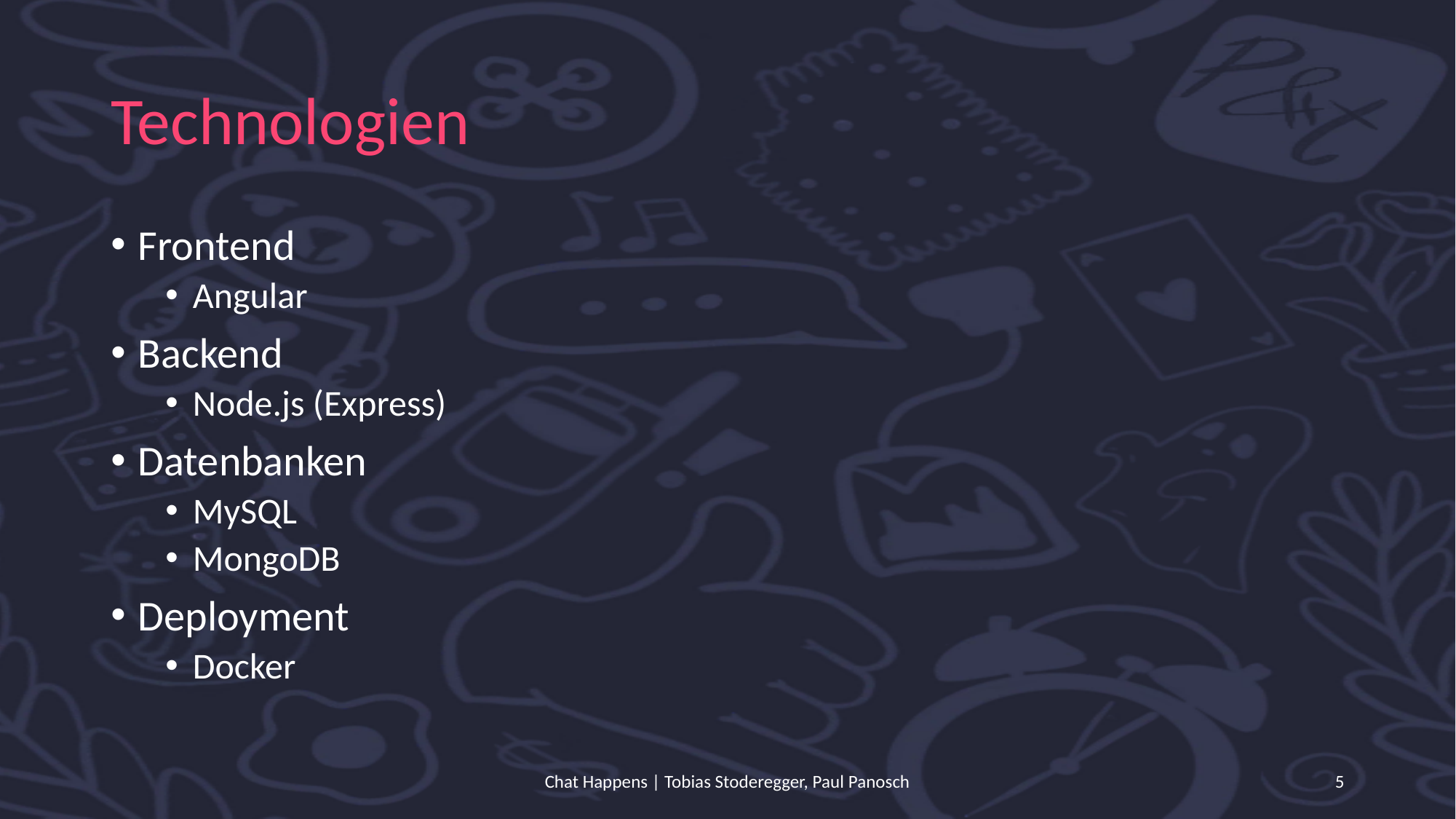

# Technologien
Frontend
Angular
Backend
Node.js (Express)
Datenbanken
MySQL
MongoDB
Deployment
Docker
Chat Happens | Tobias Stoderegger, Paul Panosch
5